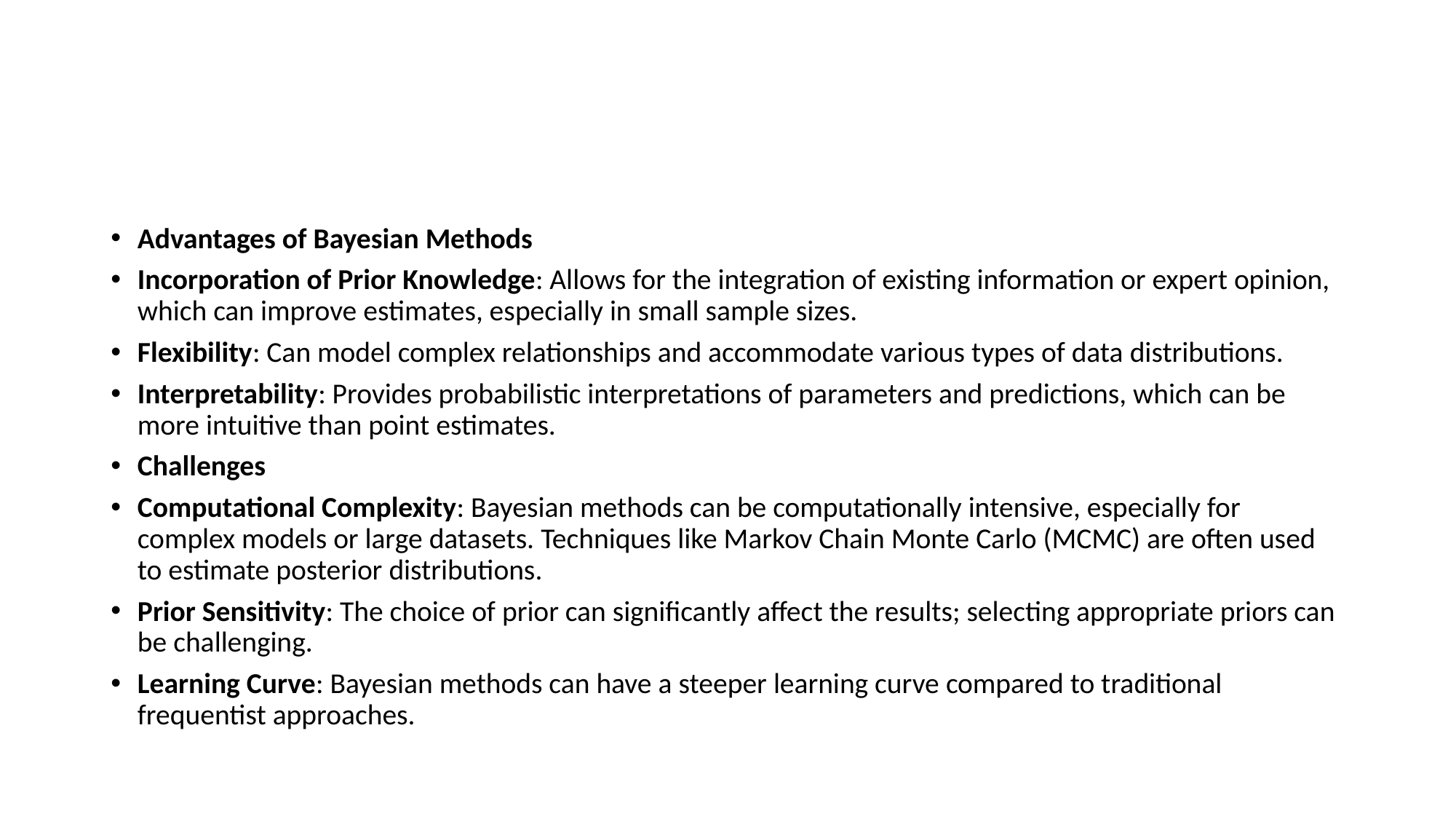

#
Advantages of Bayesian Methods
Incorporation of Prior Knowledge: Allows for the integration of existing information or expert opinion, which can improve estimates, especially in small sample sizes.
Flexibility: Can model complex relationships and accommodate various types of data distributions.
Interpretability: Provides probabilistic interpretations of parameters and predictions, which can be more intuitive than point estimates.
Challenges
Computational Complexity: Bayesian methods can be computationally intensive, especially for complex models or large datasets. Techniques like Markov Chain Monte Carlo (MCMC) are often used to estimate posterior distributions.
Prior Sensitivity: The choice of prior can significantly affect the results; selecting appropriate priors can be challenging.
Learning Curve: Bayesian methods can have a steeper learning curve compared to traditional frequentist approaches.